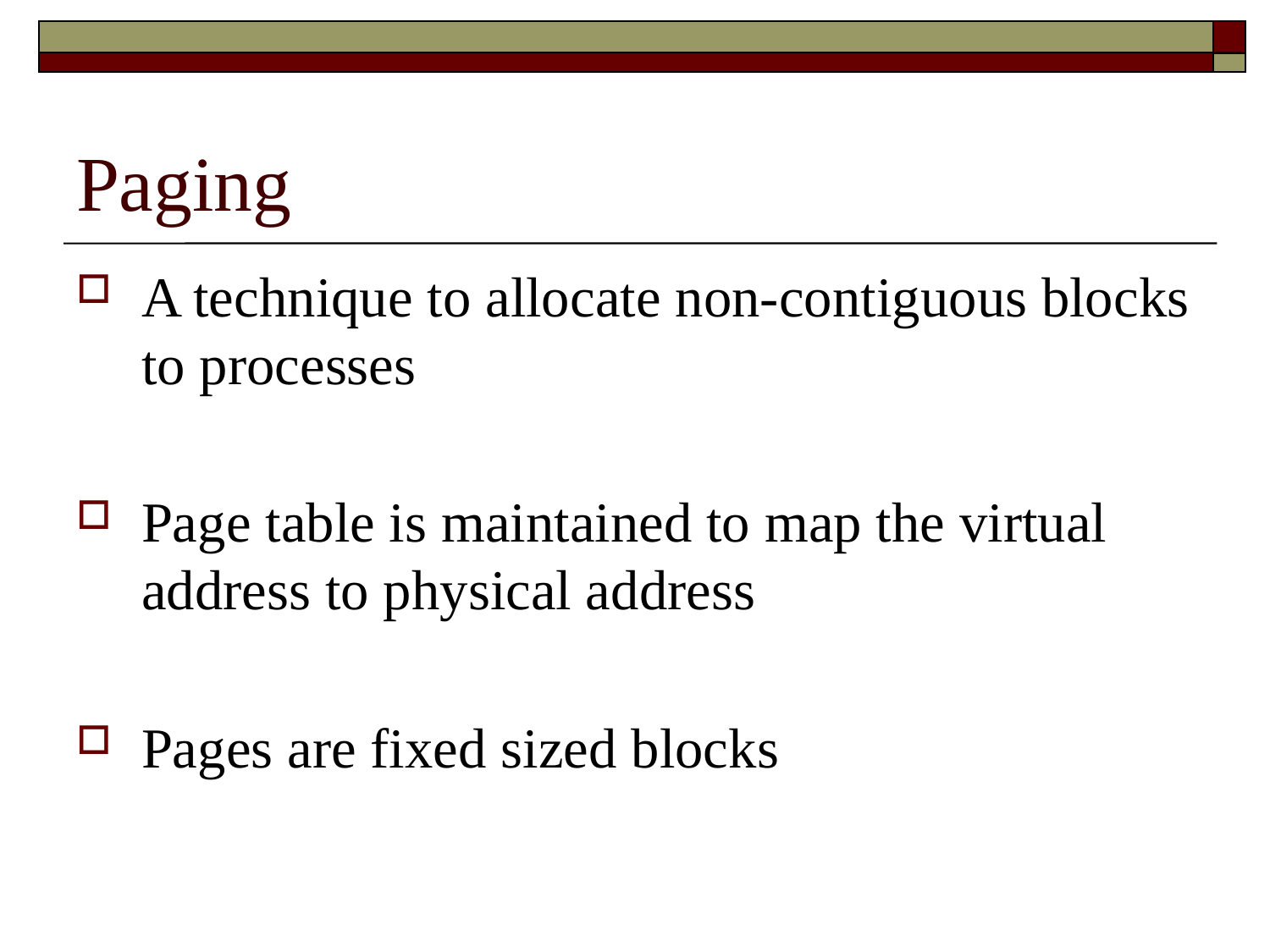

# Paging
A technique to allocate non-contiguous blocks to processes

Page table is maintained to map the virtual address to physical address

Pages are fixed sized blocks